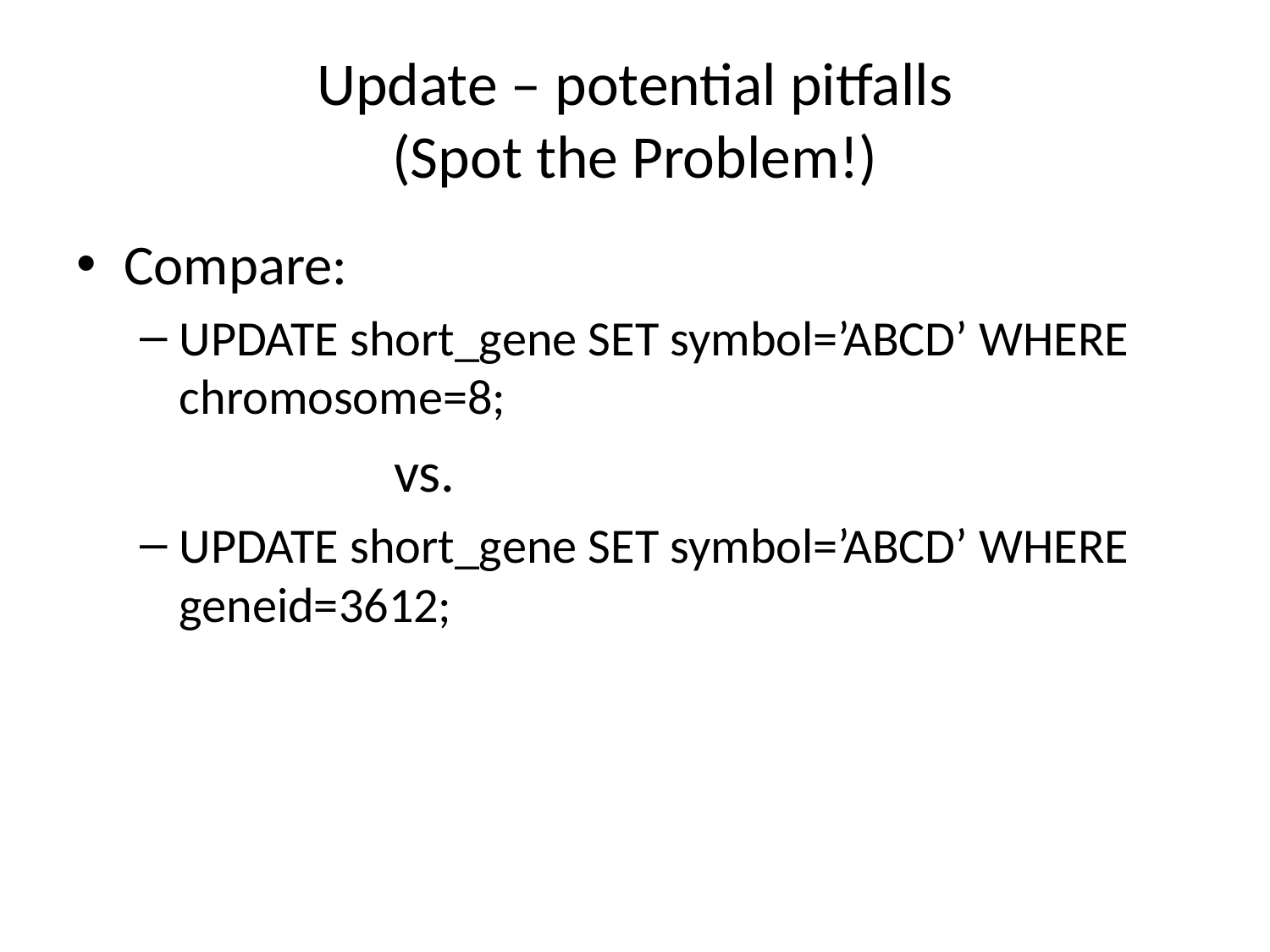

# Update – potential pitfalls (Spot the Problem!)
Compare:
UPDATE short_gene SET symbol=’ABCD’ WHERE chromosome=8;
                         vs.
UPDATE short_gene SET symbol=’ABCD’ WHERE geneid=3612;